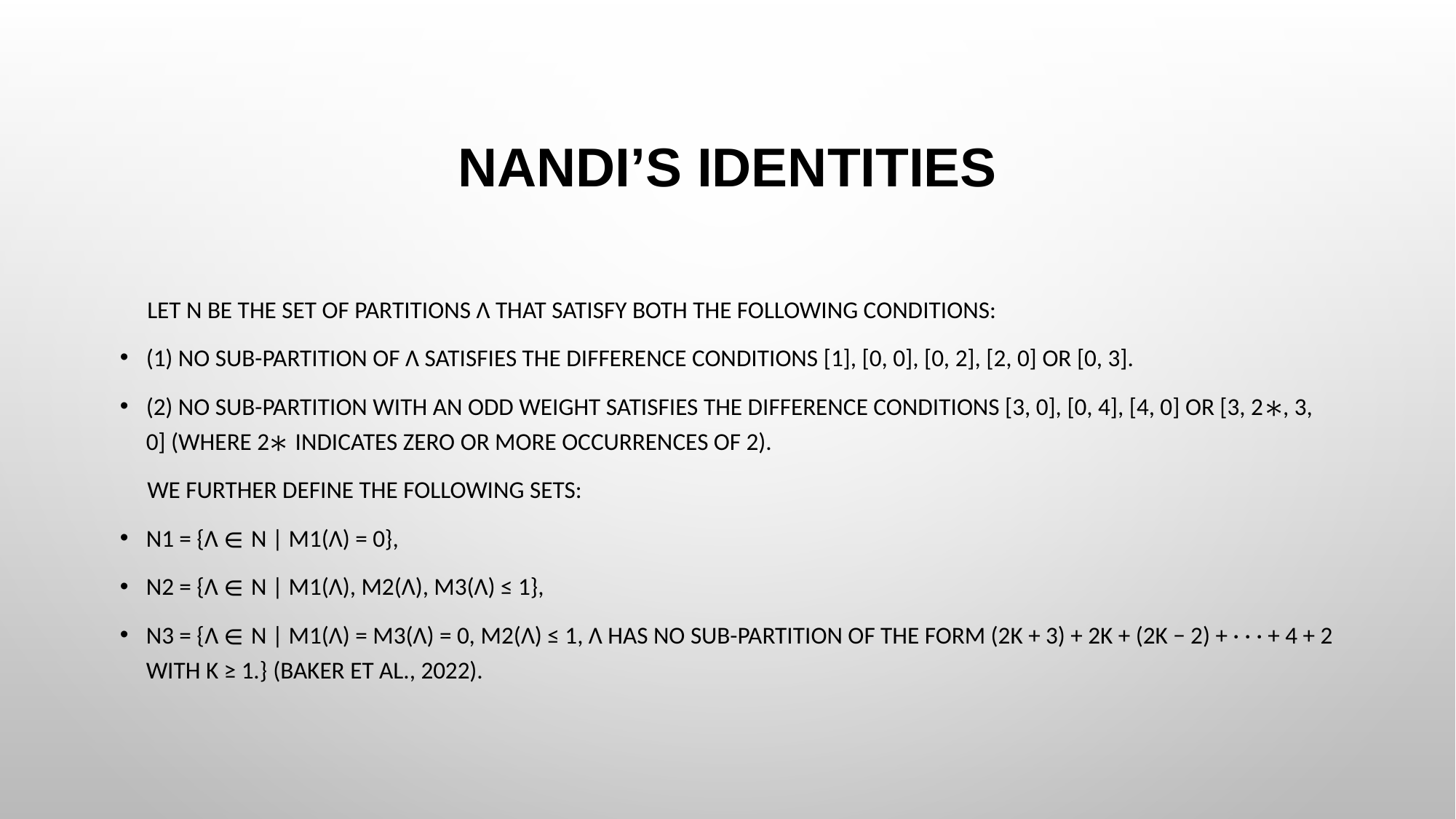

# Nandı’s ıdentıtıes
     Let N be the set of partitions λ that satisfy both the following conditions:
(1) No sub-partition of λ satisfies the difference conditions [1], [0, 0], [0, 2], [2, 0] or [0, 3].
(2) No sub-partition with an odd weight satisfies the difference conditions [3, 0], [0, 4], [4, 0] or [3, 2∗, 3, 0] (where 2∗ indicates zero or more occurrences of 2).
     We further define the following sets:
N1 = {λ ∈ N | m1(λ) = 0},
N2 = {λ ∈ N | m1(λ), m2(λ), m3(λ) ≤ 1},
N3 = {λ ∈ N | m1(λ) = m3(λ) = 0, m2(λ) ≤ 1, λ has no sub-partıtıon of the form (2k + 3) + 2k + (2k − 2) + · · · + 4 + 2 wıth k ≥ 1.} (Baker et al., 2022).